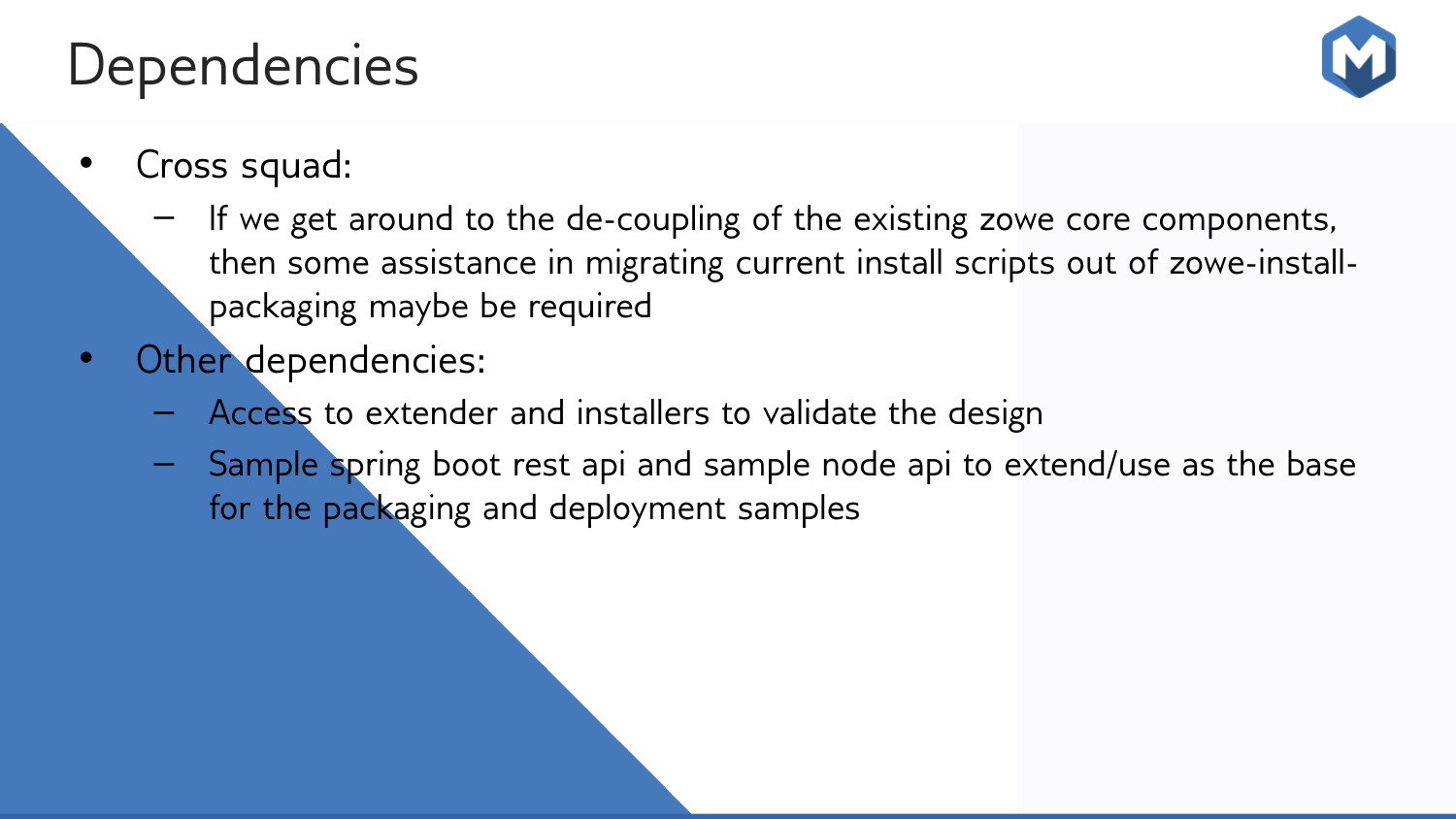

Dependencies
Cross squad:
If we get around to the de-coupling of the existing zowe core components, then some assistance in migrating current install scripts out of zowe-install-packaging maybe be required
Other dependencies:
Access to extender and installers to validate the design
Sample spring boot rest api and sample node api to extend/use as the base for the packaging and deployment samples